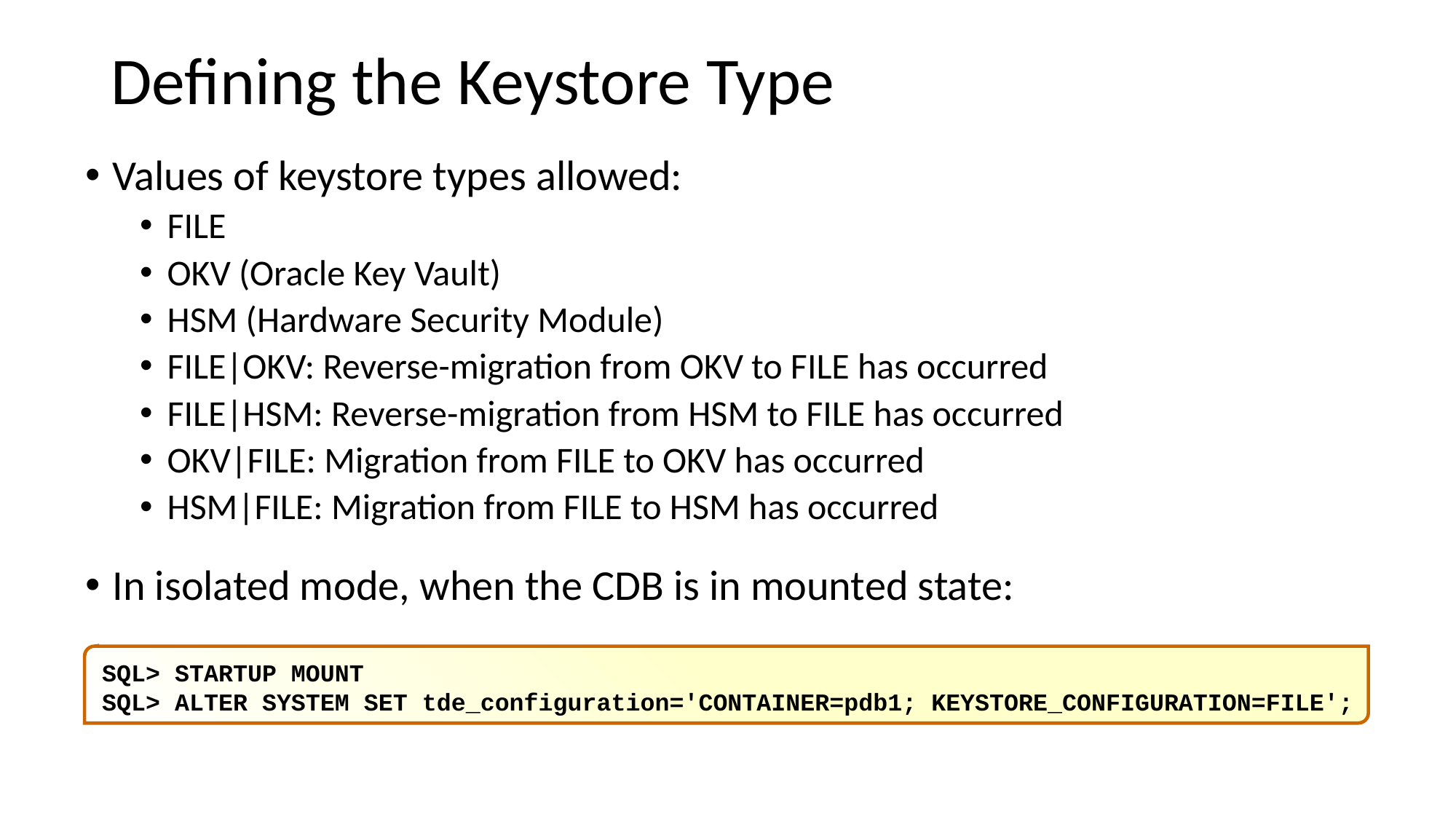

# Defining the Keystore Type
Values of keystore types allowed:
FILE
OKV (Oracle Key Vault)
HSM (Hardware Security Module)
FILE|OKV: Reverse-migration from OKV to FILE has occurred
FILE|HSM: Reverse-migration from HSM to FILE has occurred
OKV|FILE: Migration from FILE to OKV has occurred
HSM|FILE: Migration from FILE to HSM has occurred

In isolated mode, when the CDB is in mounted state:
SQL> STARTUP MOUNT
SQL> ALTER SYSTEM SET tde_configuration='CONTAINER=pdb1; KEYSTORE_CONFIGURATION=FILE';